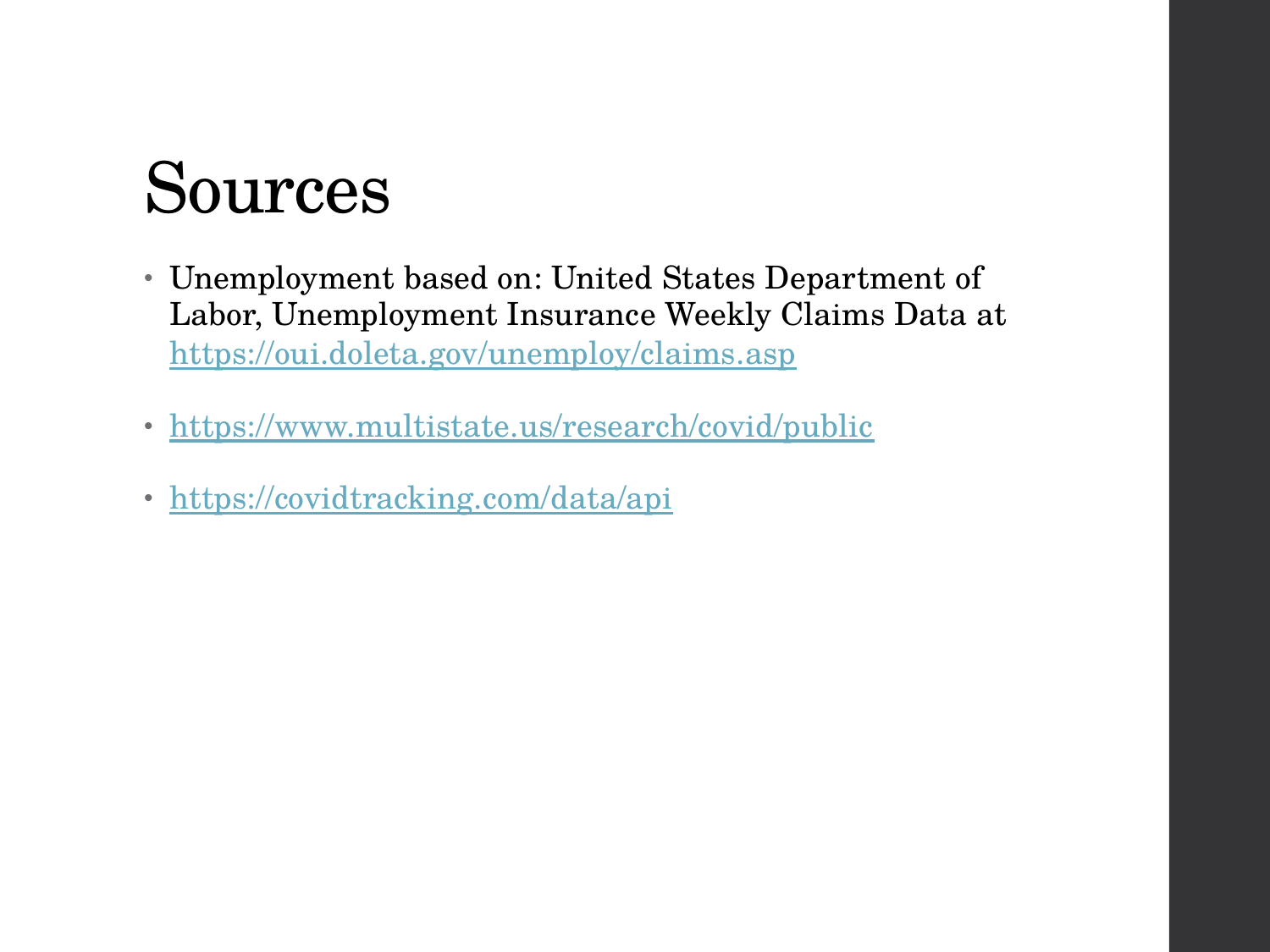

# Sources
Unemployment based on: United States Department of Labor, Unemployment Insurance Weekly Claims Data at https://oui.doleta.gov/unemploy/claims.asp
https://www.multistate.us/research/covid/public
https://covidtracking.com/data/api